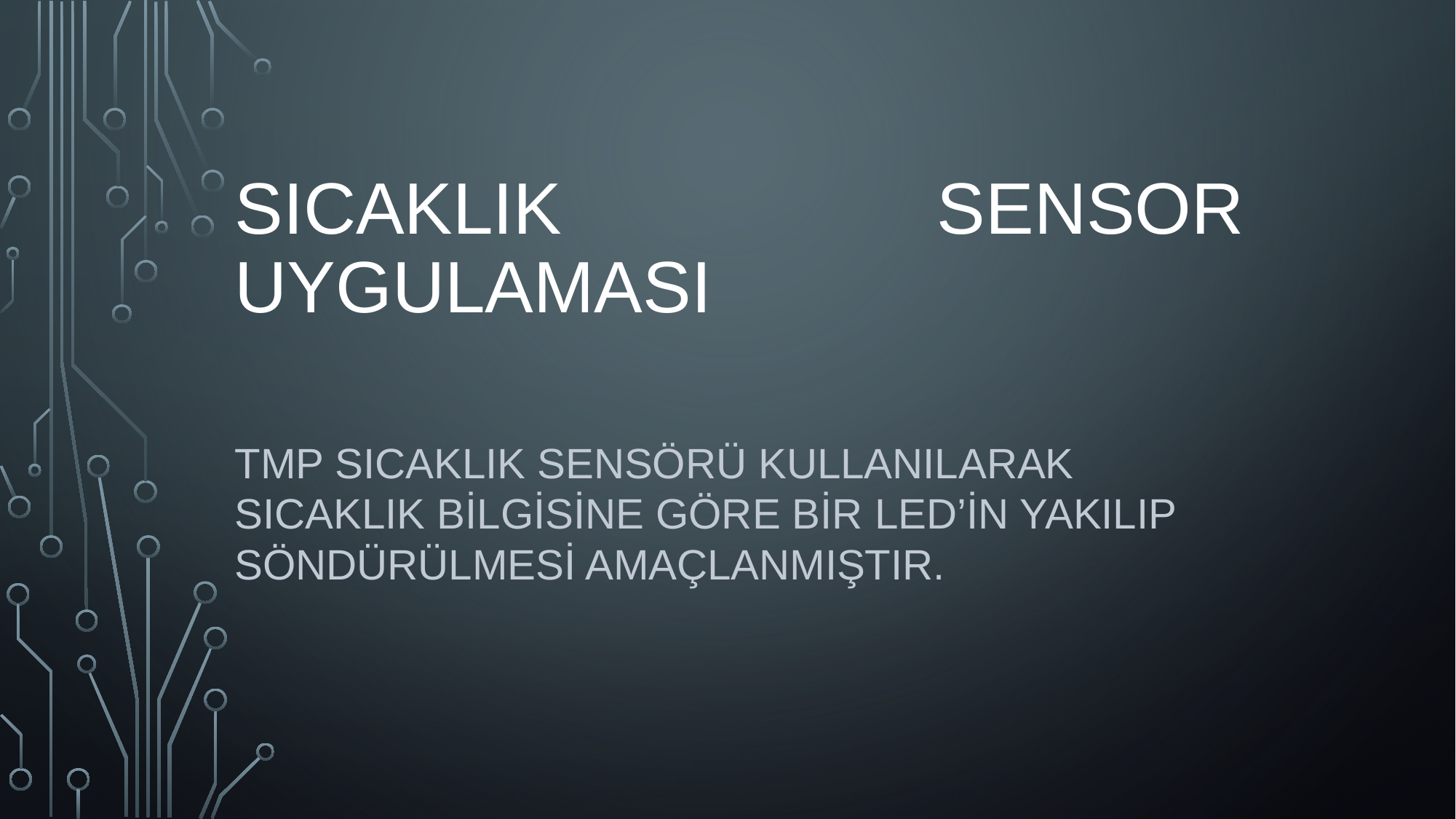

# Sıcaklık sensor uygulaması
tmp sıcaklık sensörü kullanılarak sıcaklık bilgisine göre bir LED’in yakılıp söndürülmesi amaçlanmıştır.